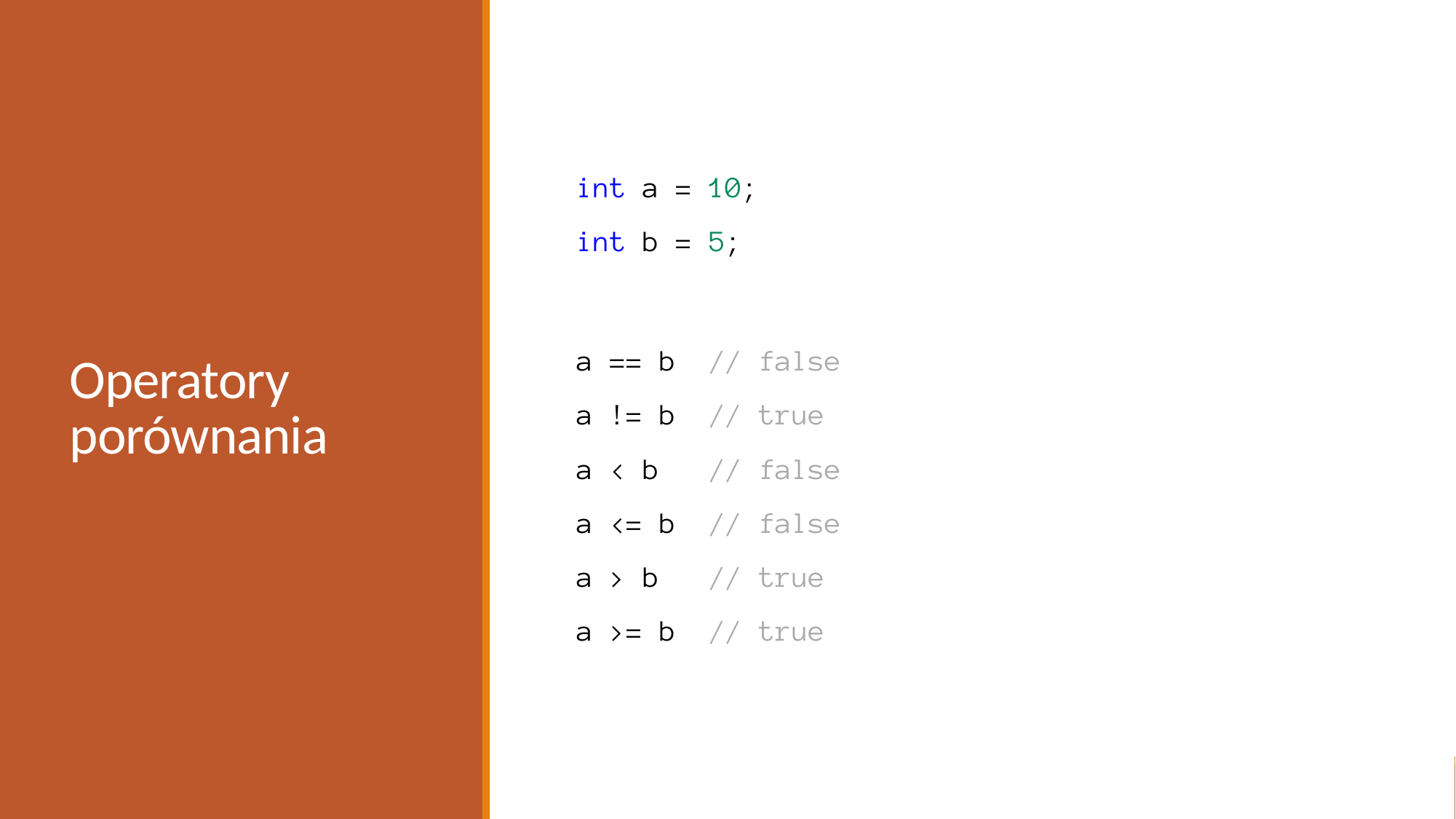

# Operatory porównania
int a = 10;
int b = 5;
a == b  // false
a != b  // true
a < b   // false
a <= b  // false
a > b   // true
a >= b  // true